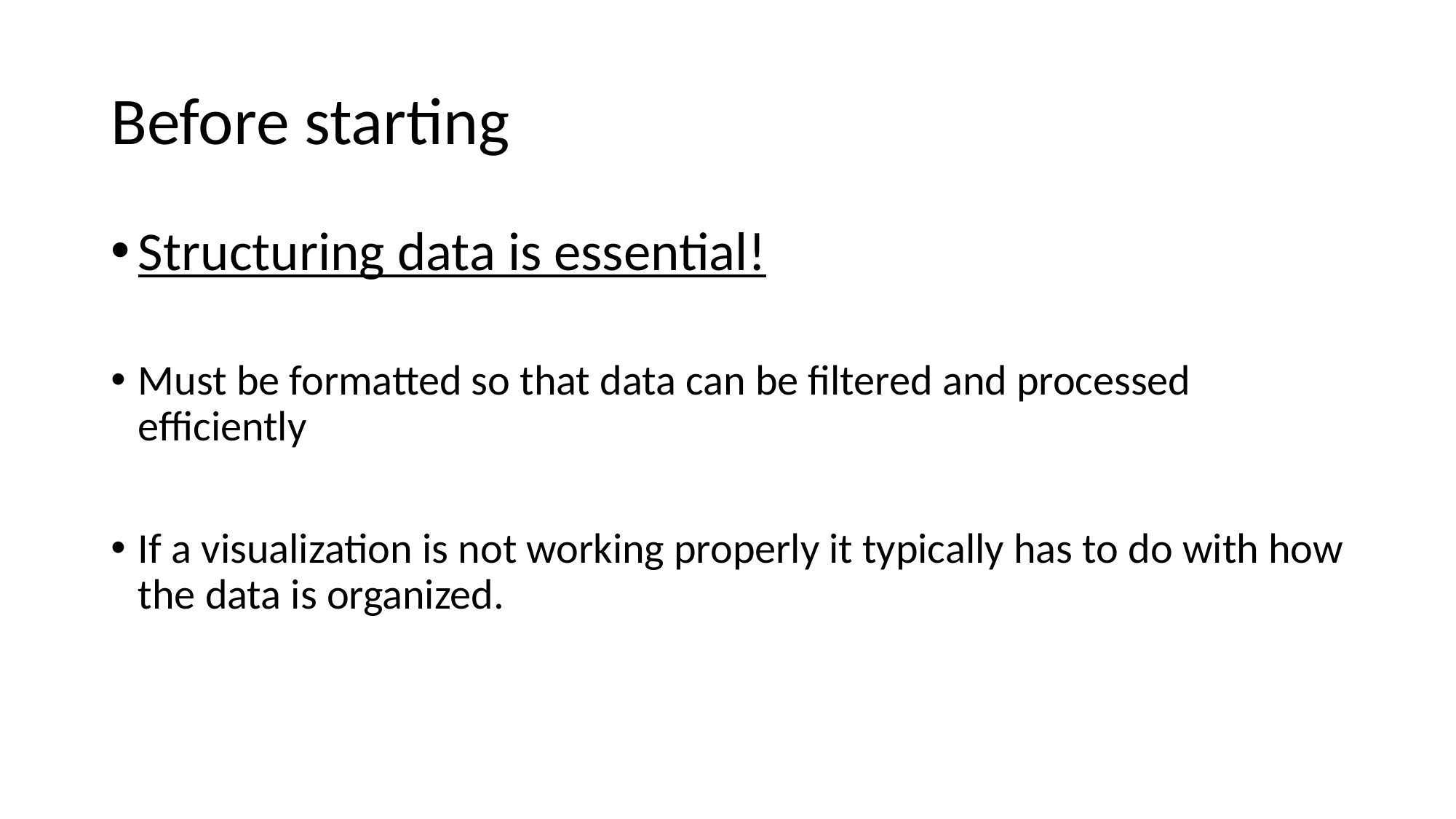

# Before starting
Structuring data is essential!

Must be formatted so that data can be filtered and processed efficiently

If a visualization is not working properly it typically has to do with how the data is organized.